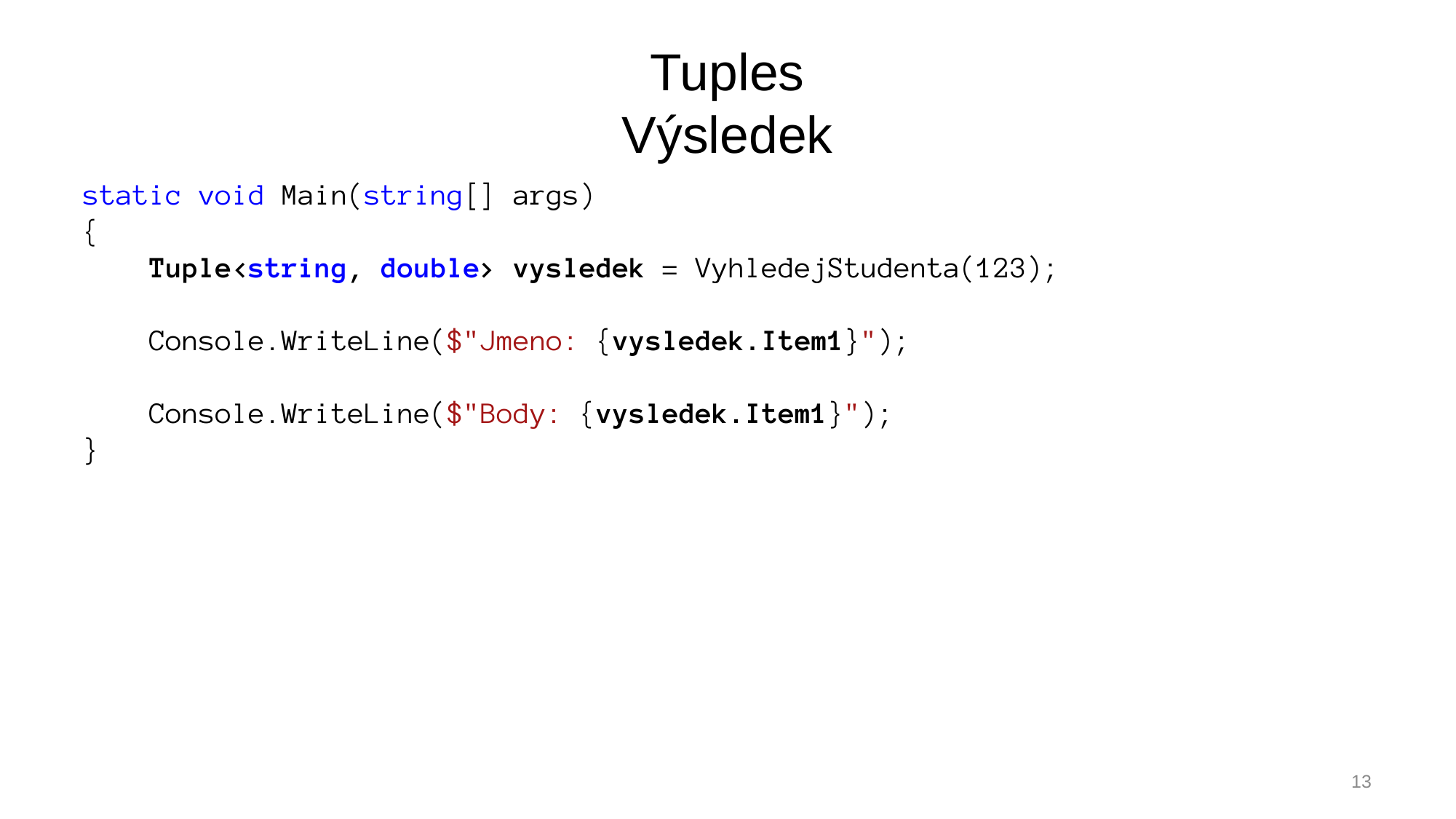

# Tuples Výsledek
static void Main(string[] args)
{
    Tuple<string, double> vysledek = VyhledejStudenta(123);

    Console.WriteLine($"Jmeno: {vysledek.Item1}");

    Console.WriteLine($"Body: {vysledek.Item1}");
}
13